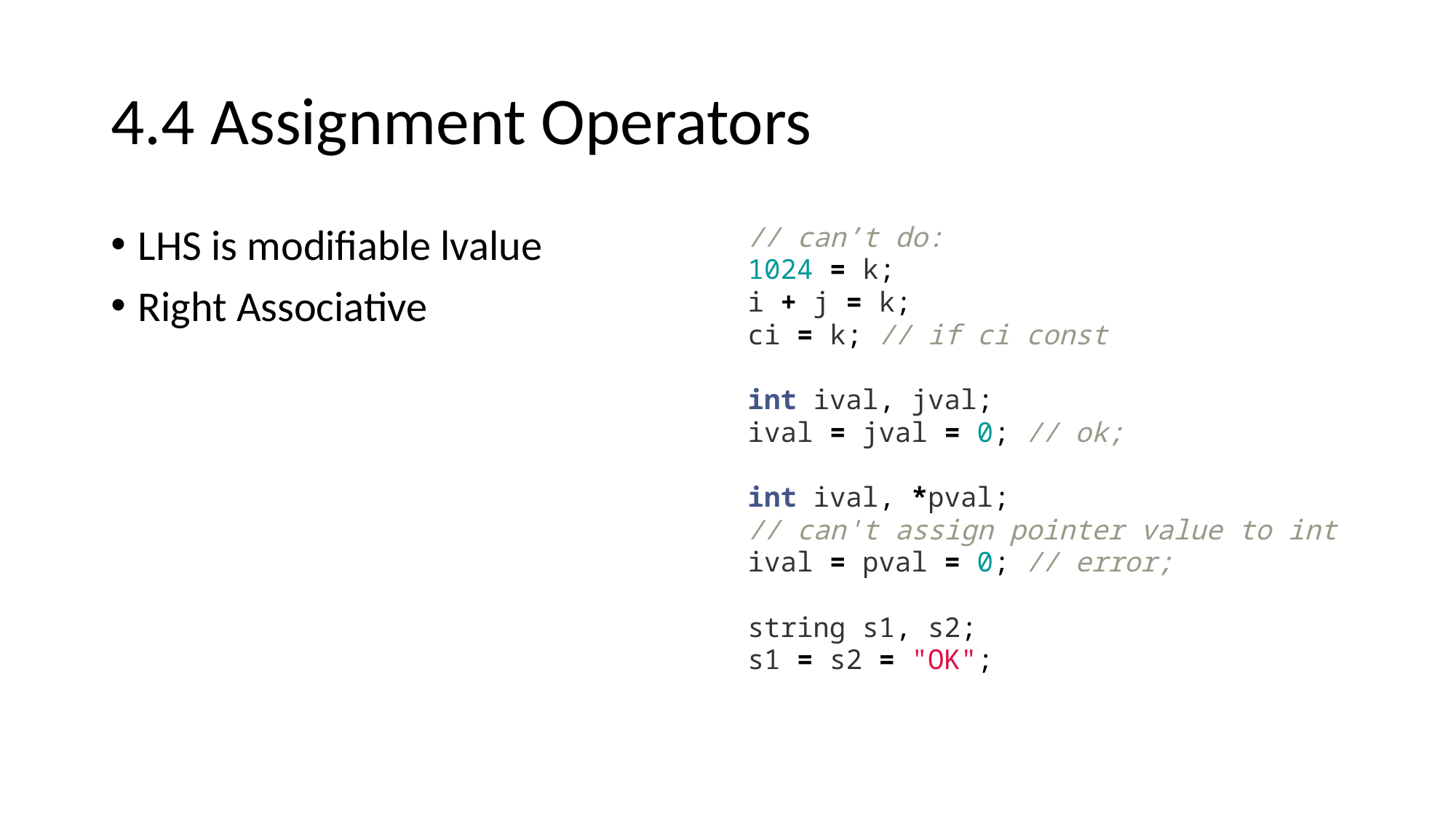

# 4.4 Assignment Operators
LHS is modifiable lvalue
Right Associative
// can’t do:
1024 = k;
i + j = k;
ci = k; // if ci const

int ival, jval;
ival = jval = 0; // ok;

int ival, *pval;
// can't assign pointer value to int
ival = pval = 0; // error;

string s1, s2;
s1 = s2 = "OK";